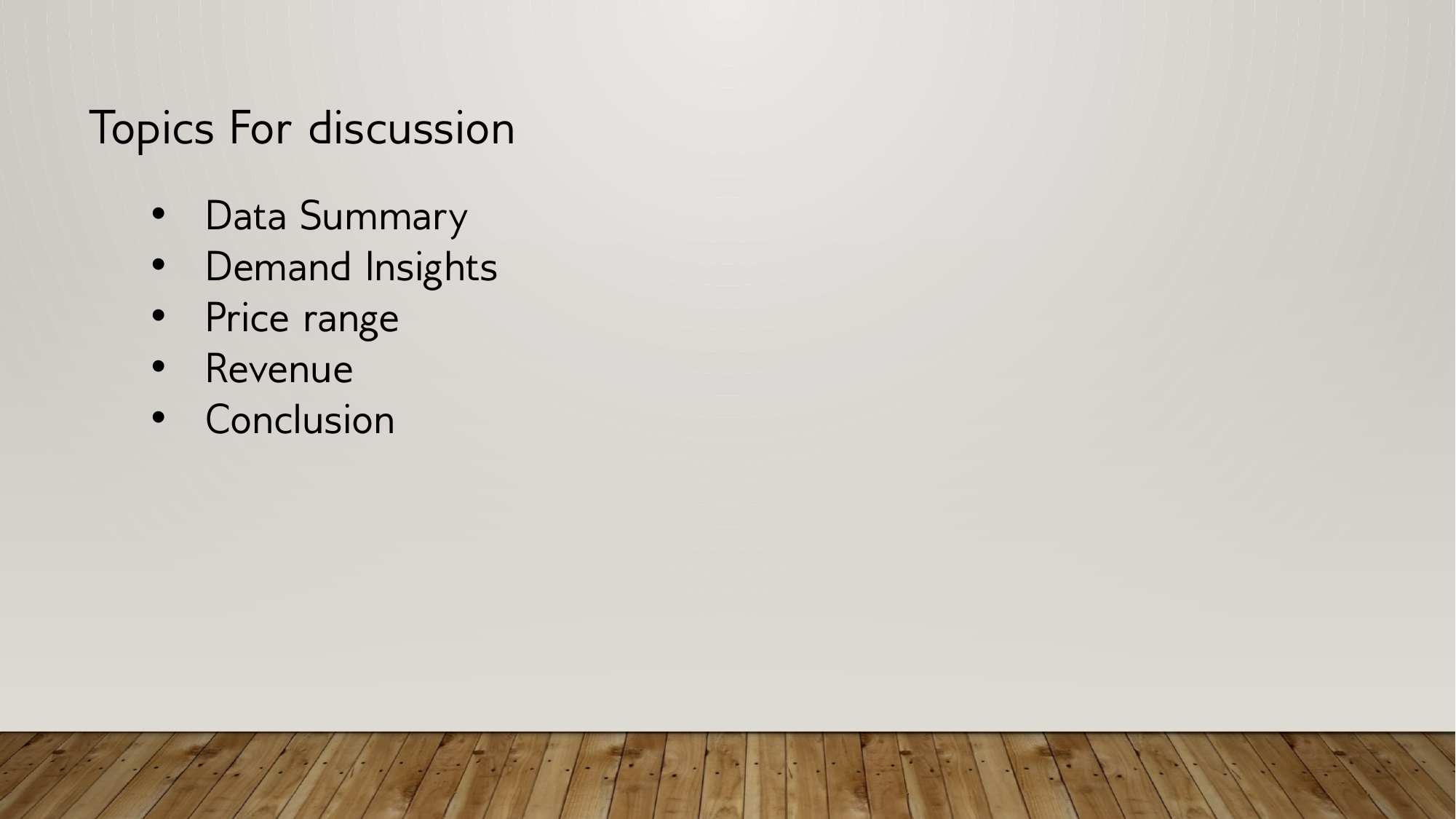

Topics For discussion
Data Summary
Demand Insights
Price range
Revenue
Conclusion